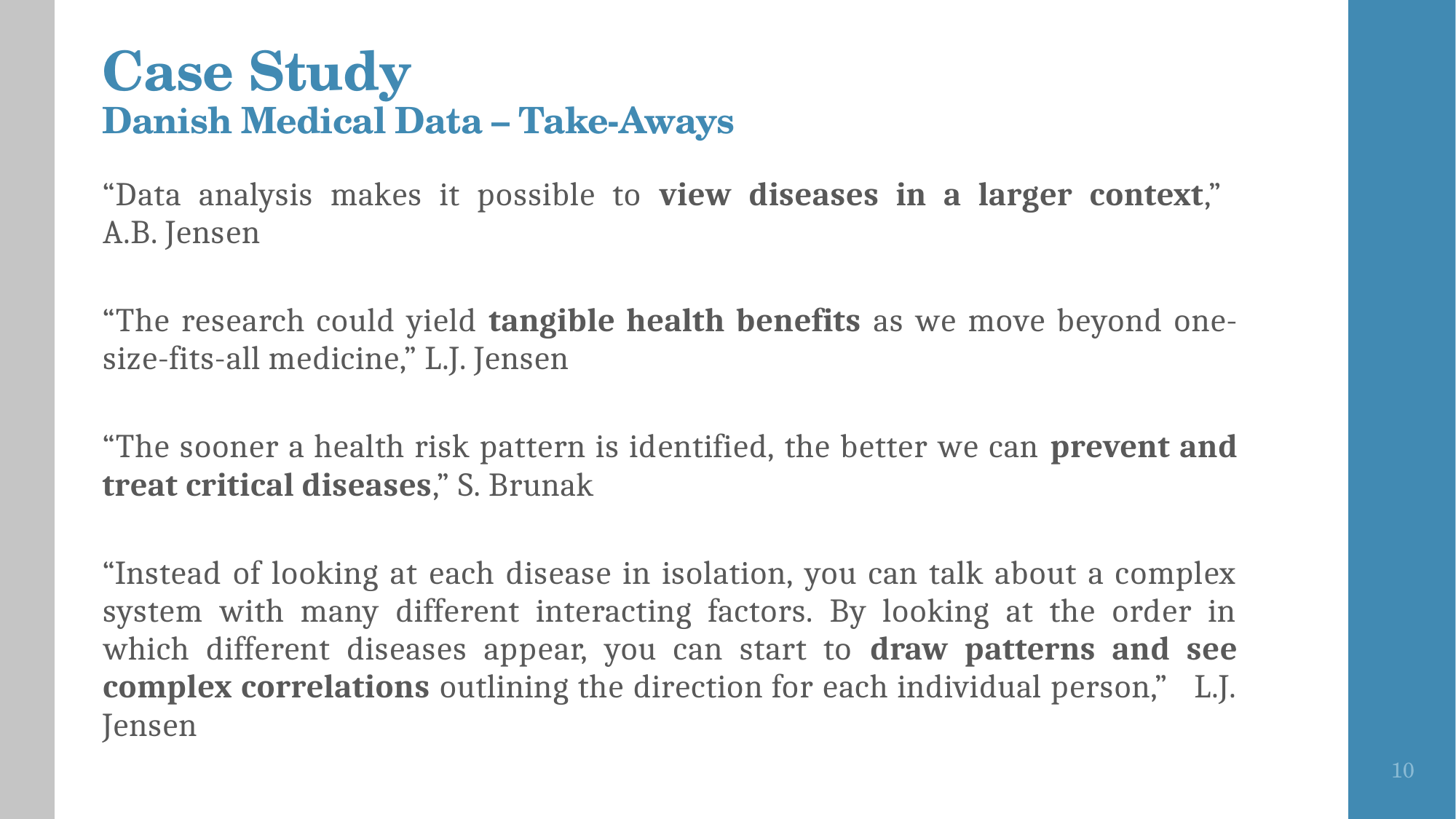

# Case Study Danish Medical Data – Take-Aways
“Data analysis makes it possible to view diseases in a larger context,”
A.B. Jensen

“The research could yield tangible health benefits as we move beyond one-size-fits-all medicine,” L.J. Jensen

“The sooner a health risk pattern is identified, the better we can prevent and treat critical diseases,” S. Brunak

“Instead of looking at each disease in isolation, you can talk about a complex system with many different interacting factors. By looking at the order in which different diseases appear, you can start to draw patterns and see complex correlations outlining the direction for each individual person,”   L.J. Jensen
10